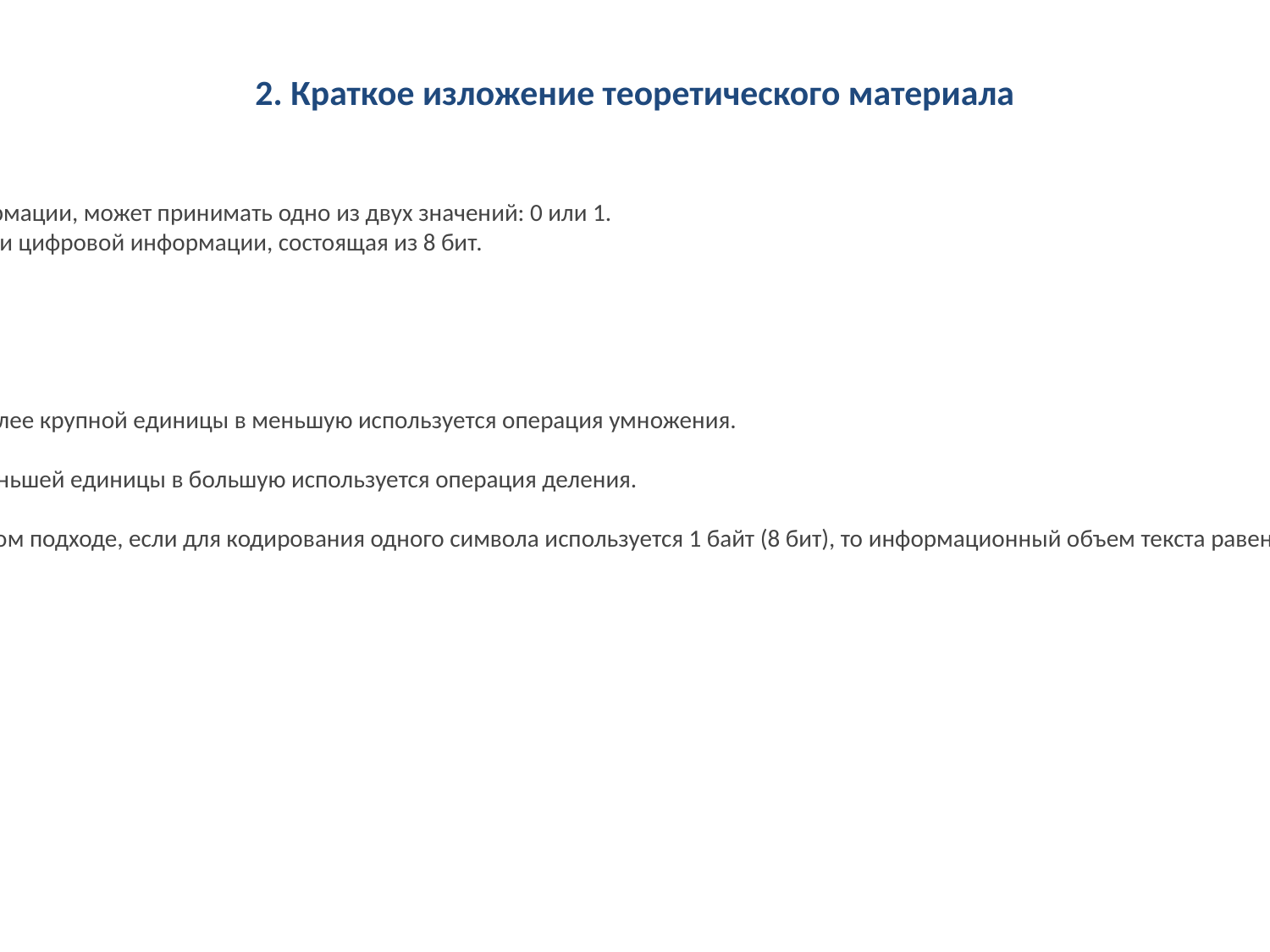

2. Краткое изложение теоретического материала
Бит — минимальная единица измерения информации, может принимать одно из двух значений: 0 или 1.
Байт — основная единица хранения и обработки цифровой информации, состоящая из 8 бит.
Основные соотношения единиц:
1 байт = 8 бит
1 Килобайт (КБ) = 1024 байт
1 Мегабайт (МБ) = 1024 КБ
1 Гигабайт (ГБ) = 1024 МБ
Перевод в меньшие единицы: Для перевода более крупной единицы в меньшую используется операция умножения.
Пример: 3 КБ = 3 * 1024 = 3072 байт.
Перевод в большие единицы: Для перевода меньшей единицы в большую используется операция деления.
Пример: 2048 байт = 2048 / 1024 = 2 КБ.
Информационный объем текста: При алфавитном подходе, если для кодирования одного символа используется 1 байт (8 бит), то информационный объем текста равен количеству символов, умноженному на 1 байт.